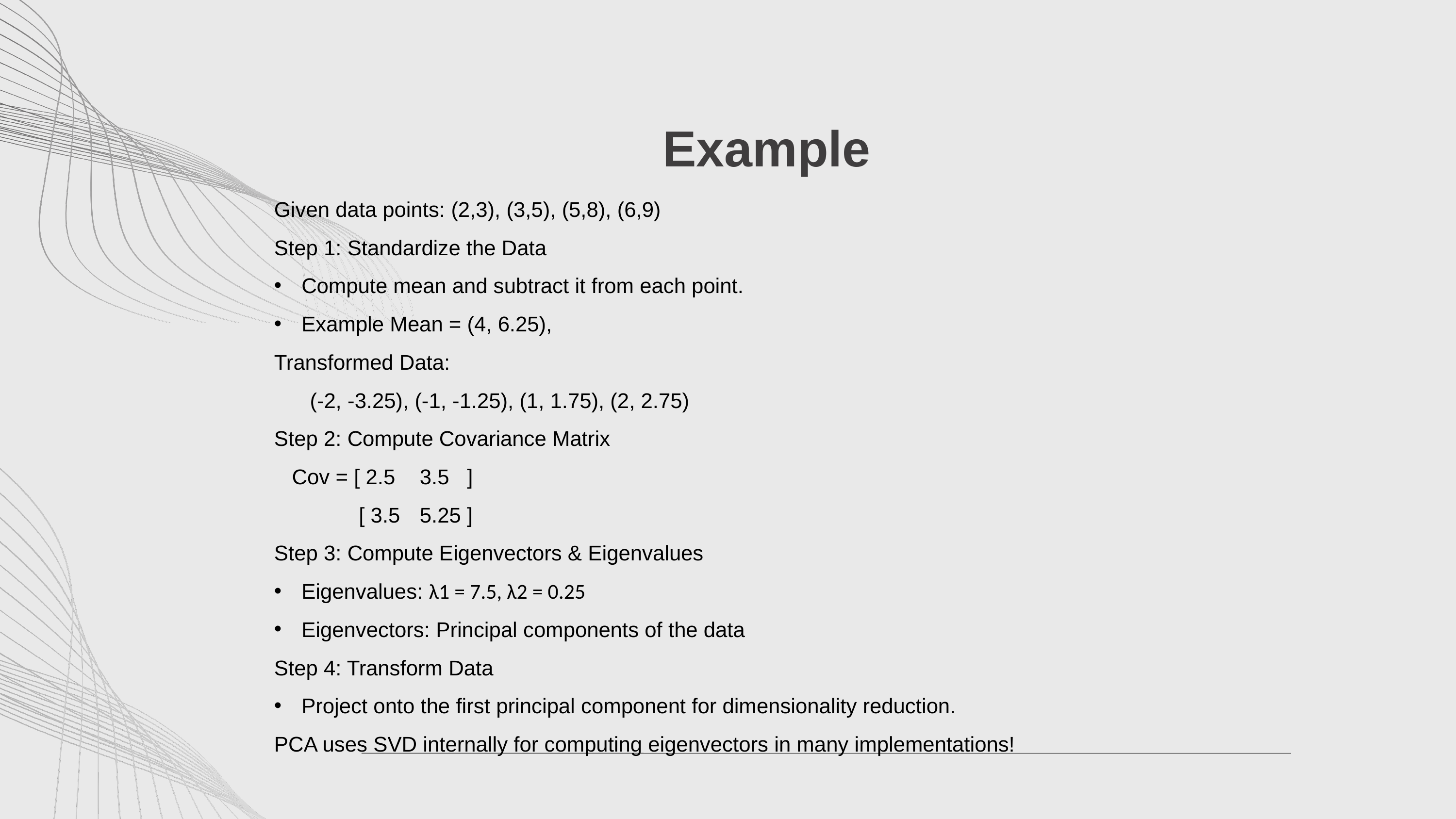

Example
Given data points: (2,3), (3,5), (5,8), (6,9)
Step 1: Standardize the Data
Compute mean and subtract it from each point.
Example Mean = (4, 6.25),
Transformed Data:
      (-2, -3.25), (-1, -1.25), (1, 1.75), (2, 2.75)
Step 2: Compute Covariance Matrix
   Cov = [ 2.5	3.5   ]
	  [ 3.5	5.25 ]
Step 3: Compute Eigenvectors & Eigenvalues
Eigenvalues: λ1 = 7.5, λ2 = 0.25
Eigenvectors: Principal components of the data
Step 4: Transform Data
Project onto the first principal component for dimensionality reduction.
PCA uses SVD internally for computing eigenvectors in many implementations!